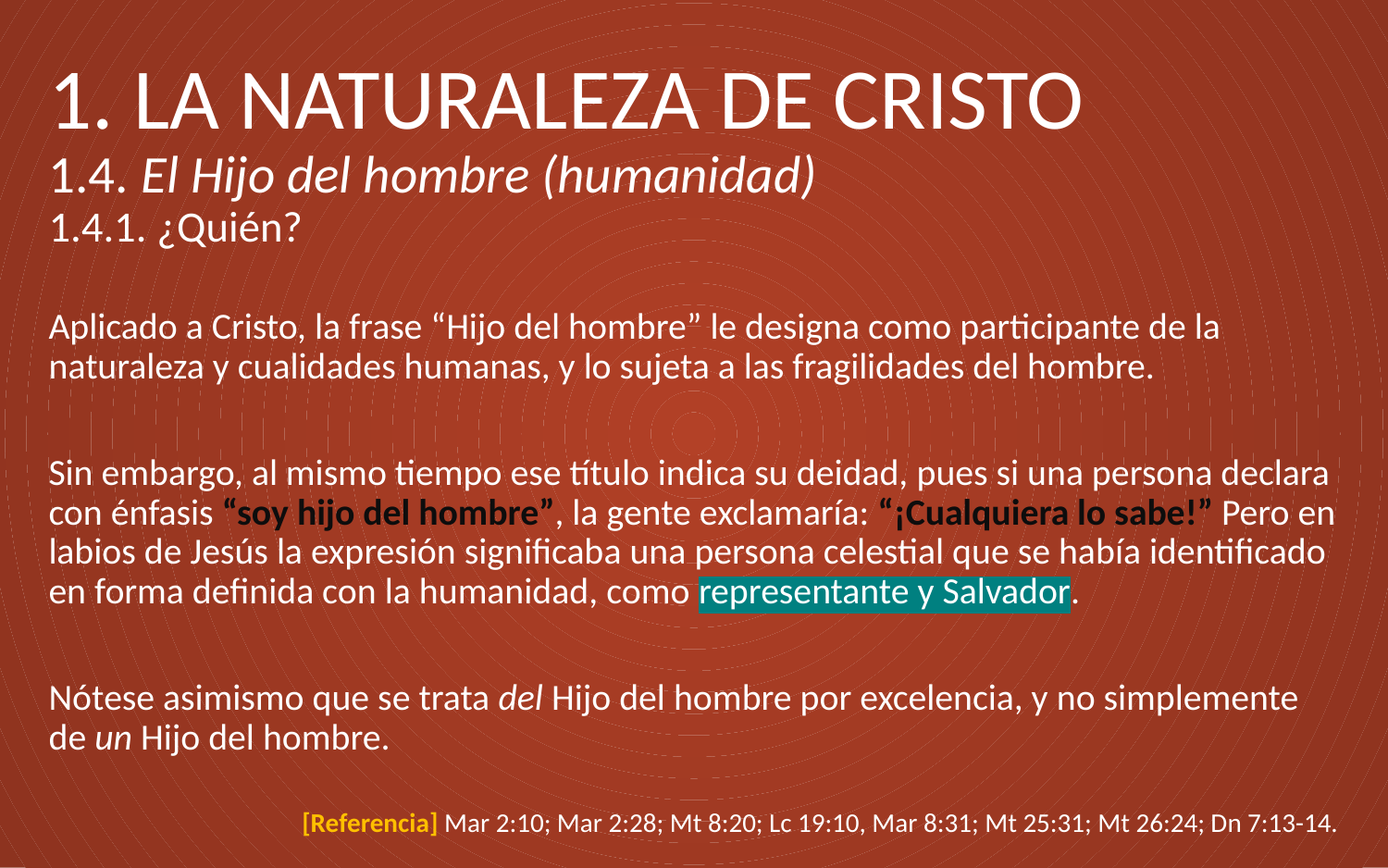

# 1. LA NATURALEZA DE CRISTO 1.4. El Hijo del hombre (humanidad) 1.4.1. ¿Quién?
Aplicado a Cristo, la frase “Hijo del hombre” le designa como participante de la naturaleza y cualidades humanas, y lo sujeta a las fragilidades del hombre.

Sin embargo, al mismo tiempo ese título indica su deidad, pues si una persona declara con énfasis “soy hijo del hombre”, la gente exclamaría: “¡Cualquiera lo sabe!” Pero en labios de Jesús la expresión significaba una persona celestial que se había identificado en forma definida con la humanidad, como representante y Salvador.

Nótese asimismo que se trata del Hijo del hombre por excelencia, y no simplemente de un Hijo del hombre.
[Referencia] Mar 2:10; Mar 2:28; Mt 8:20; Lc 19:10, Mar 8:31; Mt 25:31; Mt 26:24; Dn 7:13-14.